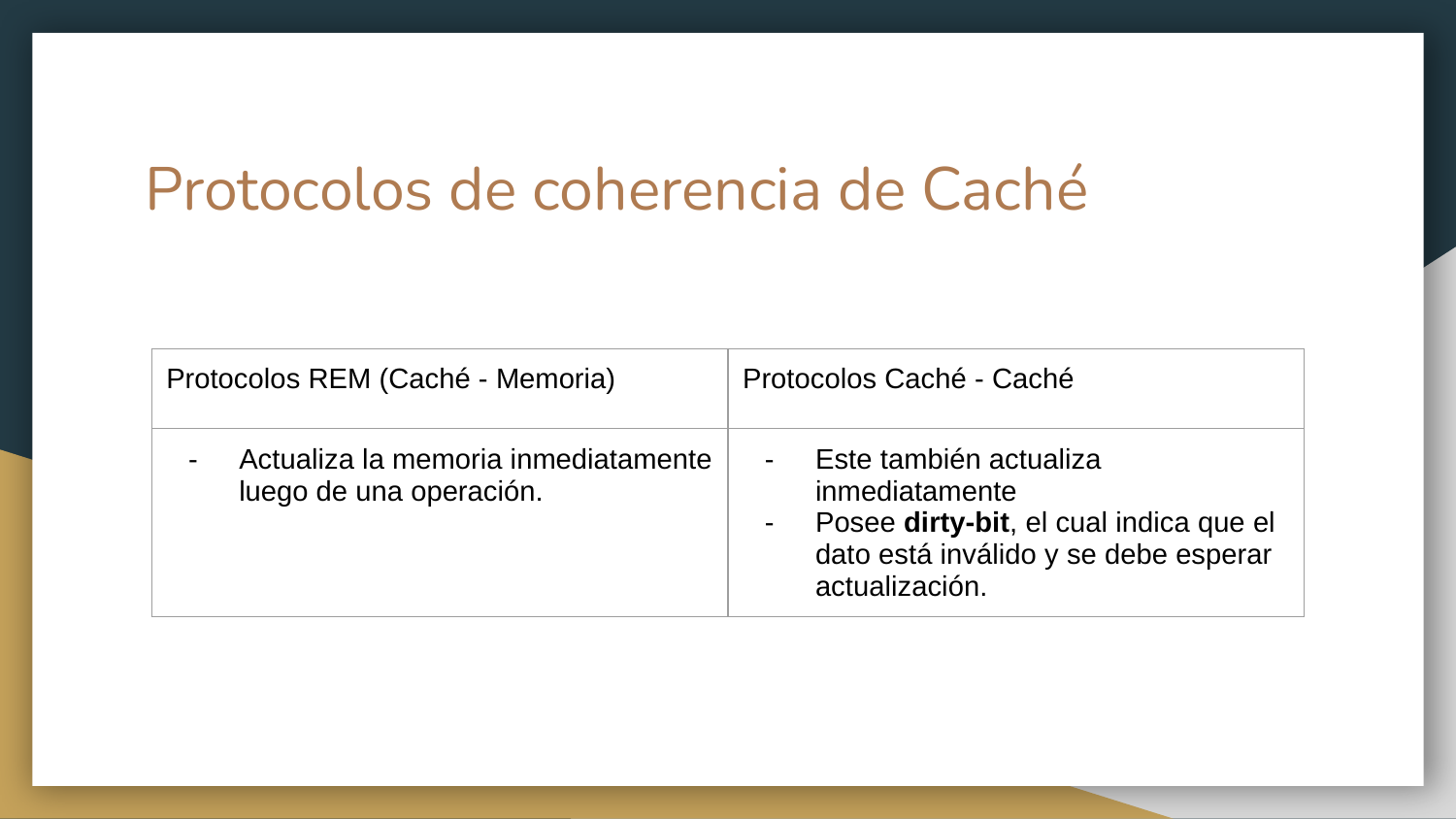

# Protocolos de coherencia de Caché
| Protocolos REM (Caché - Memoria) | Protocolos Caché - Caché |
| --- | --- |
| Actualiza la memoria inmediatamente luego de una operación. | Este también actualiza inmediatamente Posee dirty-bit, el cual indica que el dato está inválido y se debe esperar actualización. |